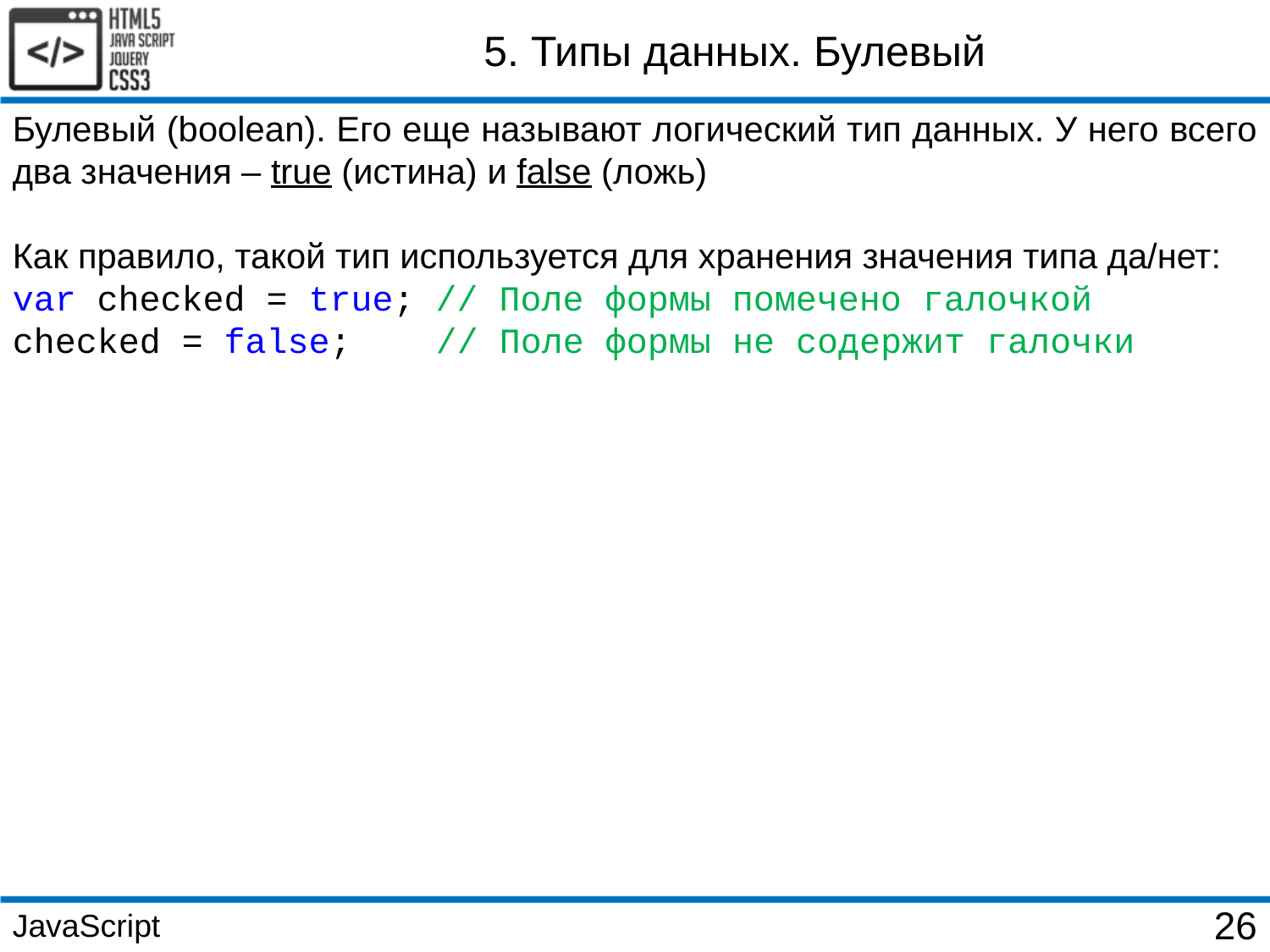

5. Типы данных. Булевый
Булевый (boolean). Его еще называют логический тип данных. У него всего два значения – true (истина) и false (ложь)

Как правило, такой тип используется для хранения значения типа да/нет:
var checked = true; // Поле формы помечено галочкой
checked = false;    // Поле формы не содержит галочки
JavaScript
26